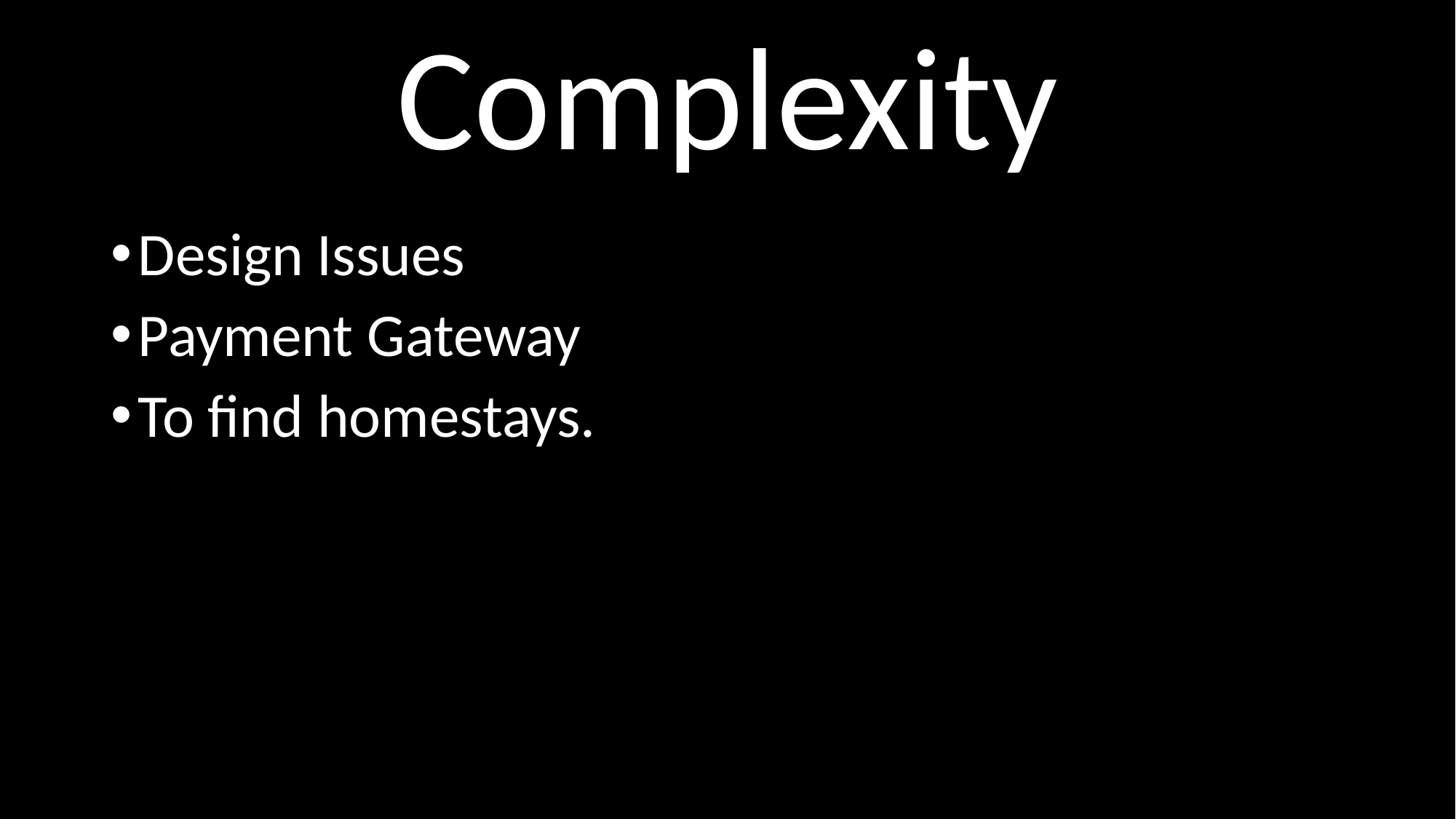

#
Complexity
Design Issues
Payment Gateway
To find homestays.